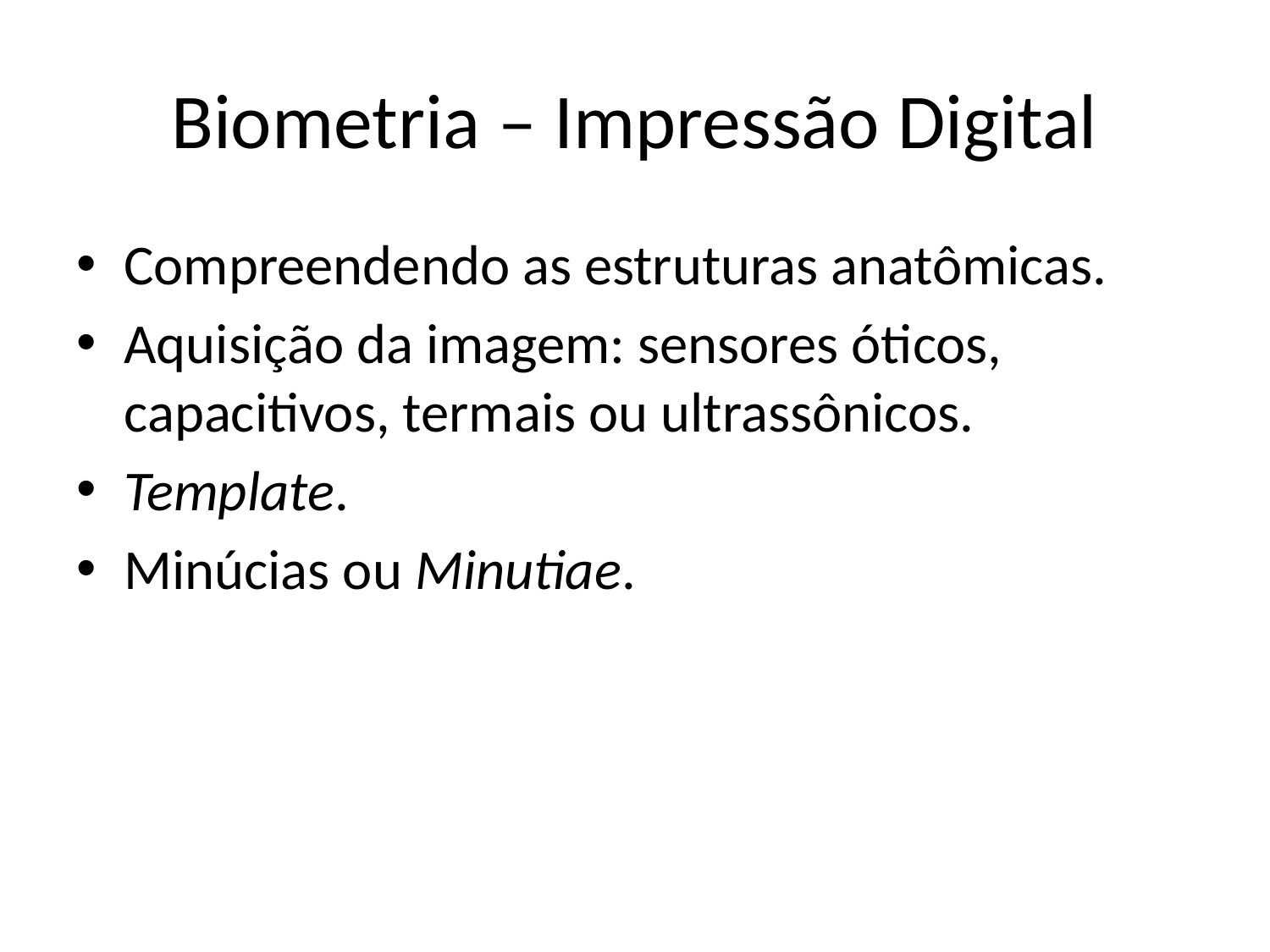

# Biometria – Impressão Digital
Compreendendo as estruturas anatômicas.
Aquisição da imagem: sensores óticos, capacitivos, termais ou ultrassônicos.
Template.
Minúcias ou Minutiae.